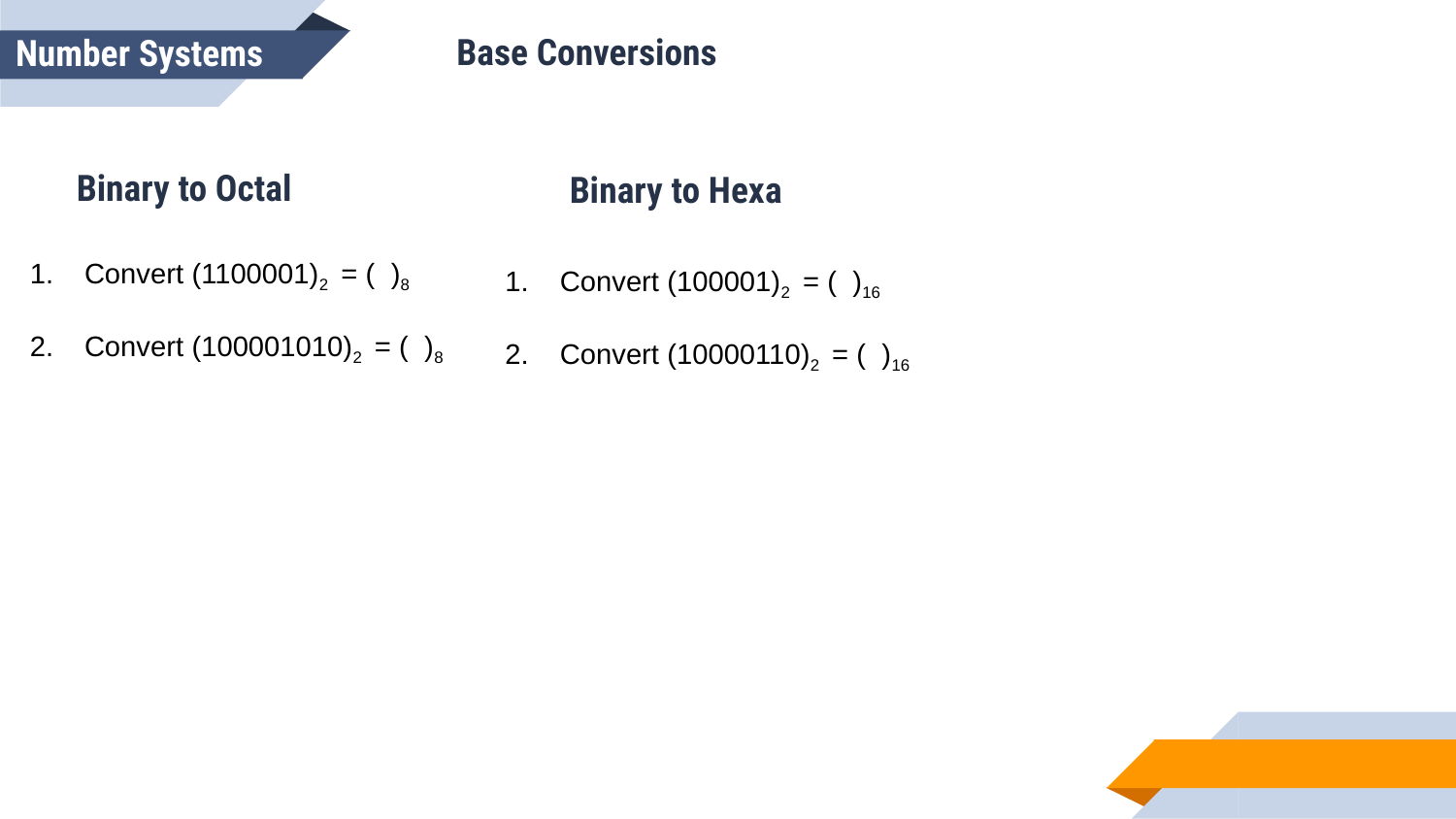

Base Conversions
Number Systems
Binary to Octal
Binary to Hexa
Convert (1100001)2  = (  )8

Convert (100001010)2  = (  )8

Convert (100001)2  = (  )16

Convert (10000110)2  = (  )16

71